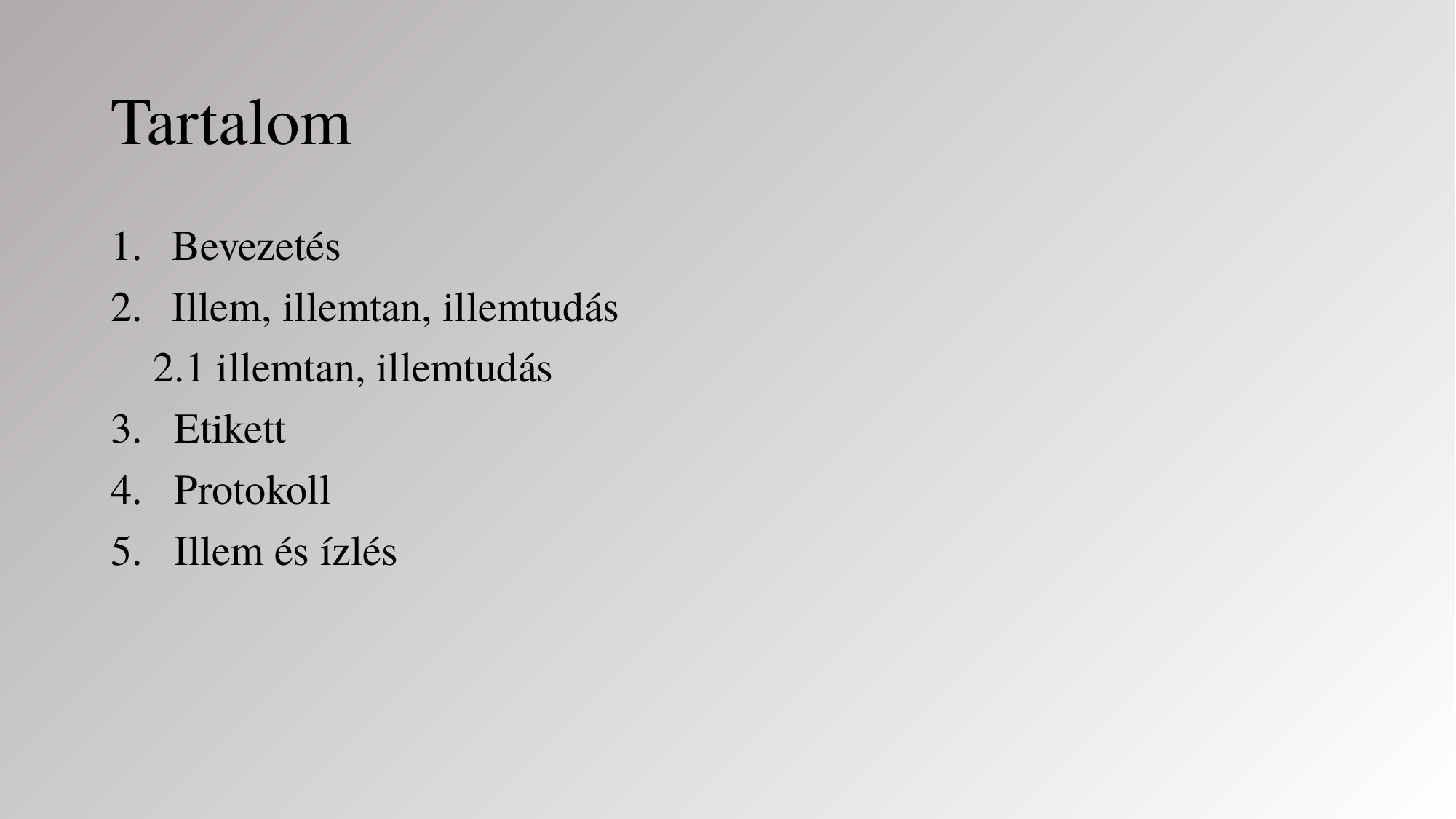

# Tartalom
Bevezetés
Illem, illemtan, illemtudás
    2.1 illemtan, illemtudás
3.   Etikett
4.   Protokoll
5.   Illem és ízlés